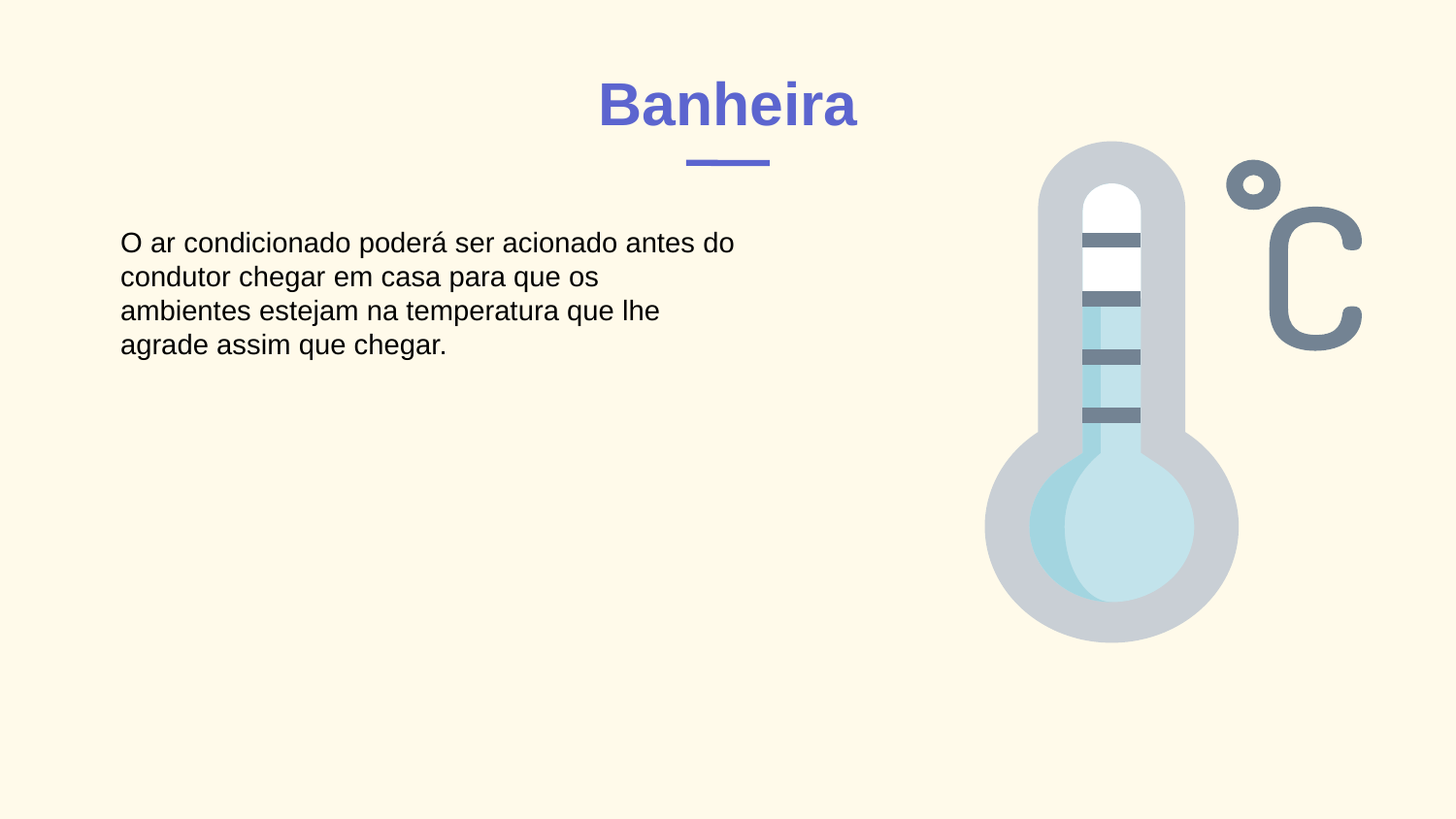

Banheira

O ar condicionado poderá ser acionado antes do condutor chegar em casa para que os ambientes estejam na temperatura que lhe agrade assim que chegar.